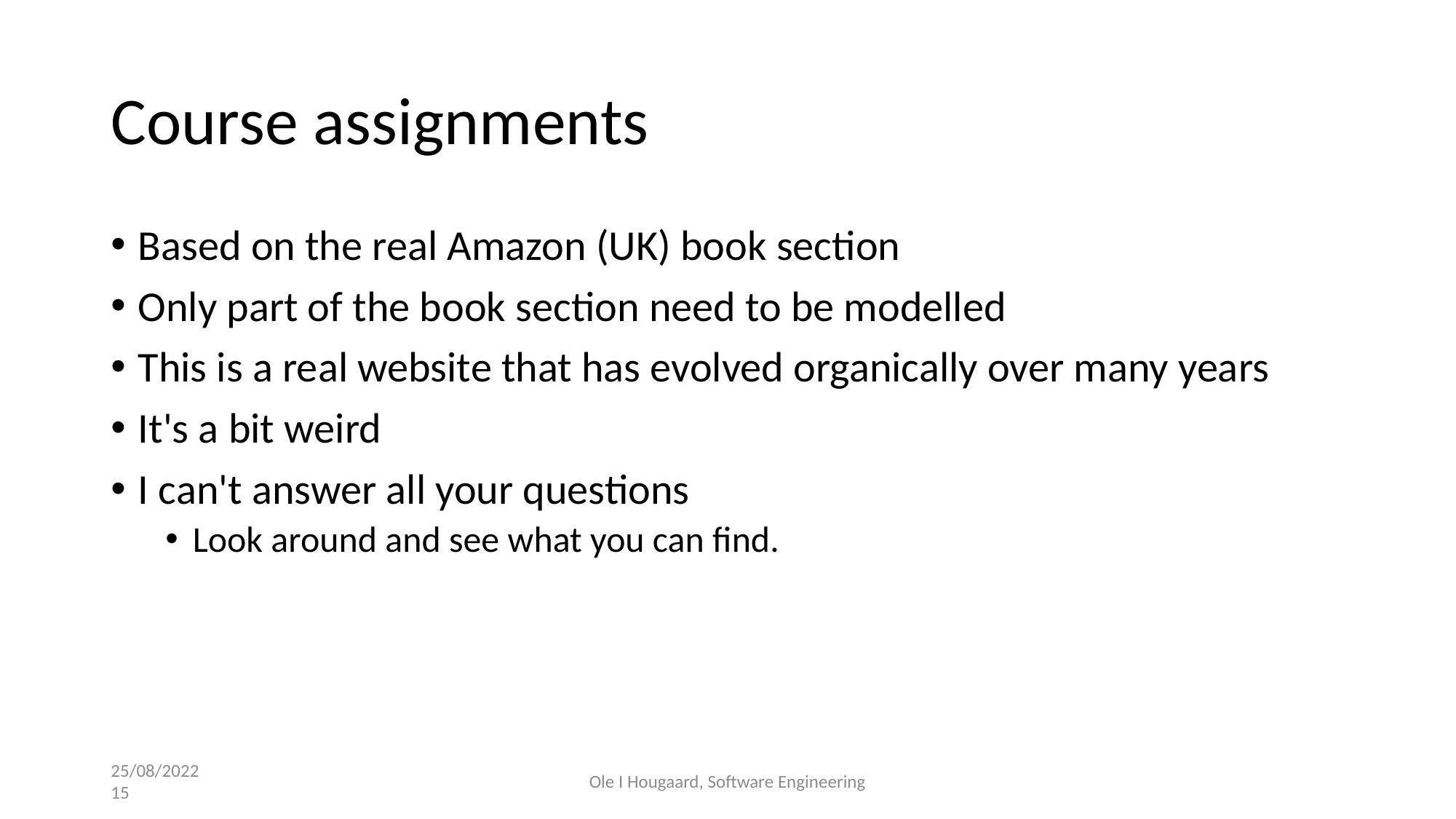

# Course assignments
Based on the real Amazon (UK) book section
Only part of the book section need to be modelled
This is a real website that has evolved organically over many years
It's a bit weird
I can't answer all your questions
Look around and see what you can find.

25/08/2022
15
Ole I Hougaard, Software Engineering